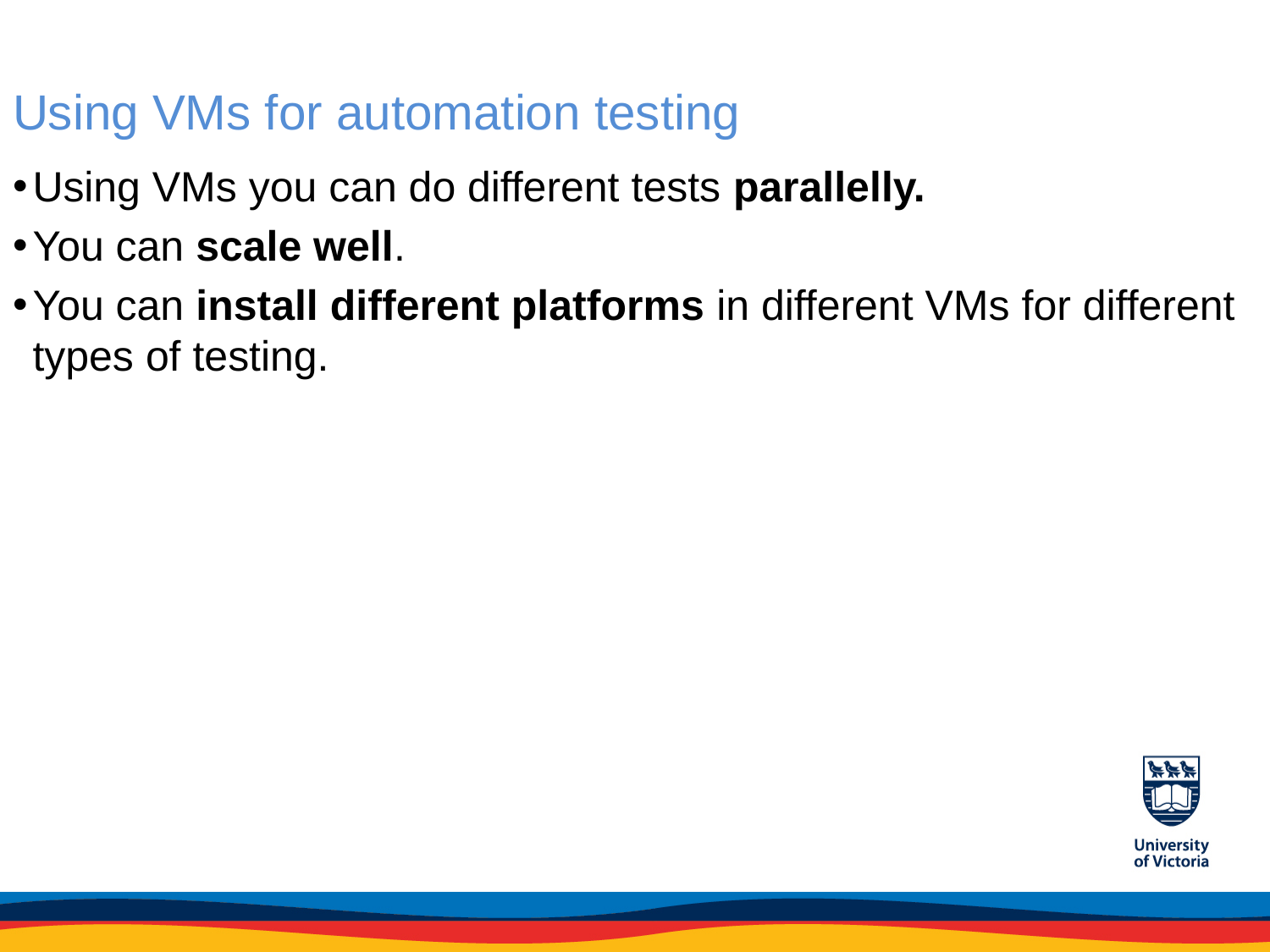

# Using VMs for automation testing
Using VMs you can do different tests parallelly.
You can scale well.
You can install different platforms in different VMs for different types of testing.